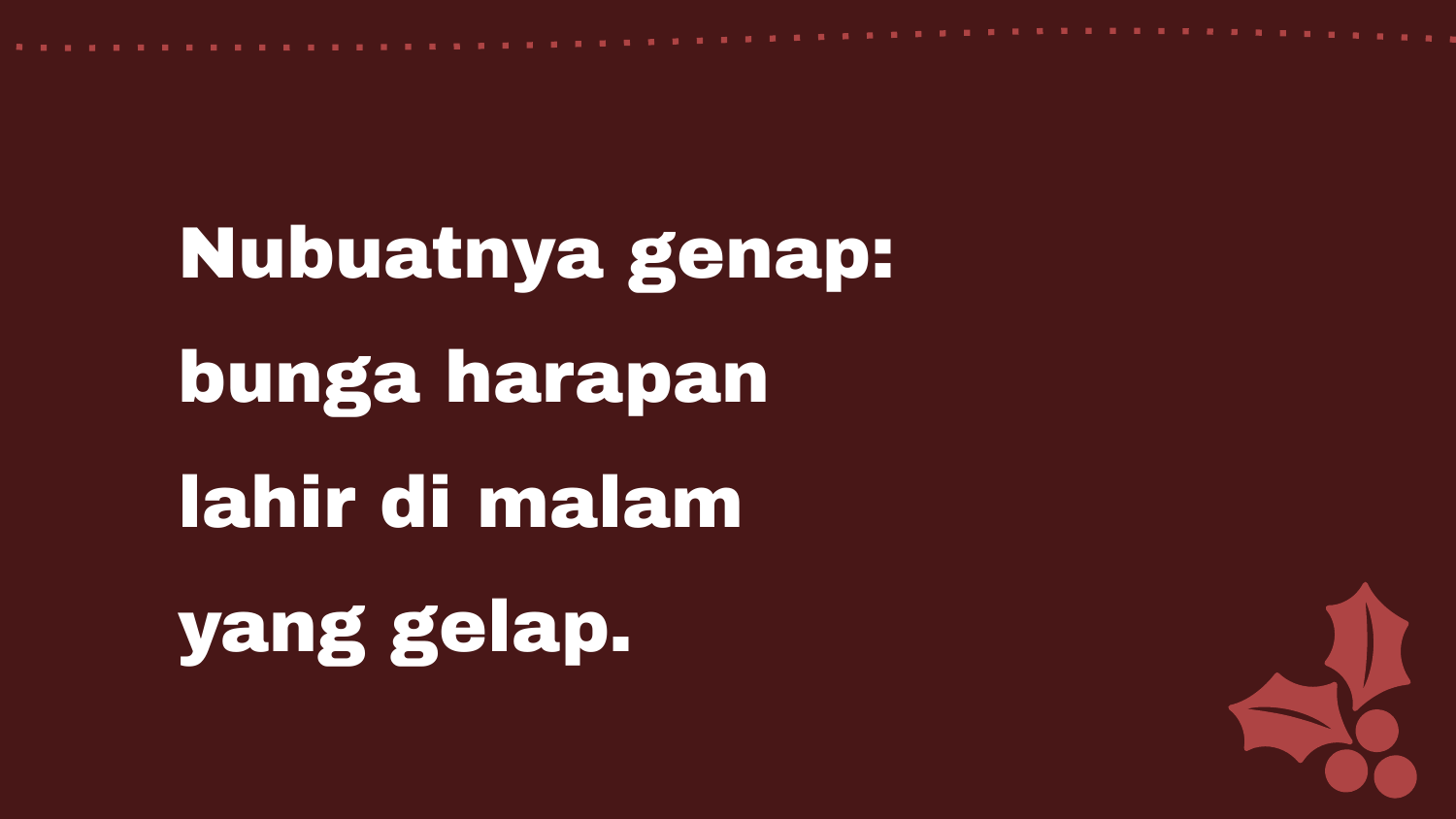

Nubuatnya genap:
bunga harapan
lahir di malam
yang gelap.